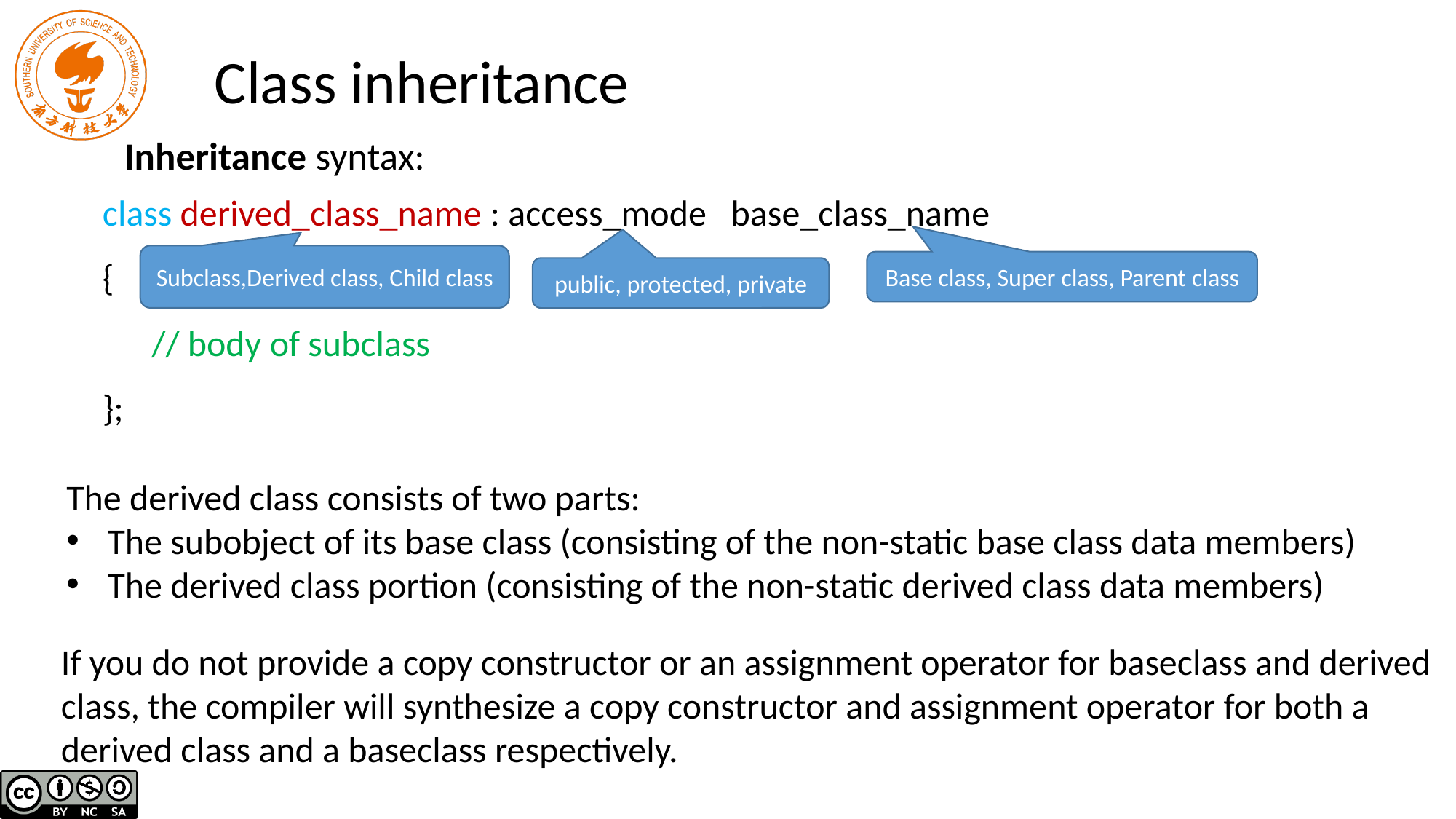

# Class inheritance
     Inheritance syntax:

class derived_class_name : access_mode   base_class_name
{
      // body of subclass
};
Subclass,Derived class, Child class
Base class, Super class, Parent class
public, protected, private
The derived class consists of two parts:
The subobject of its base class (consisting of the non-static base class data members)
The derived class portion (consisting of the non-static derived class data members)
If you do not provide a copy constructor or an assignment operator for baseclass and derived
class, the compiler will synthesize a copy constructor and assignment operator for both a
derived class and a baseclass respectively.